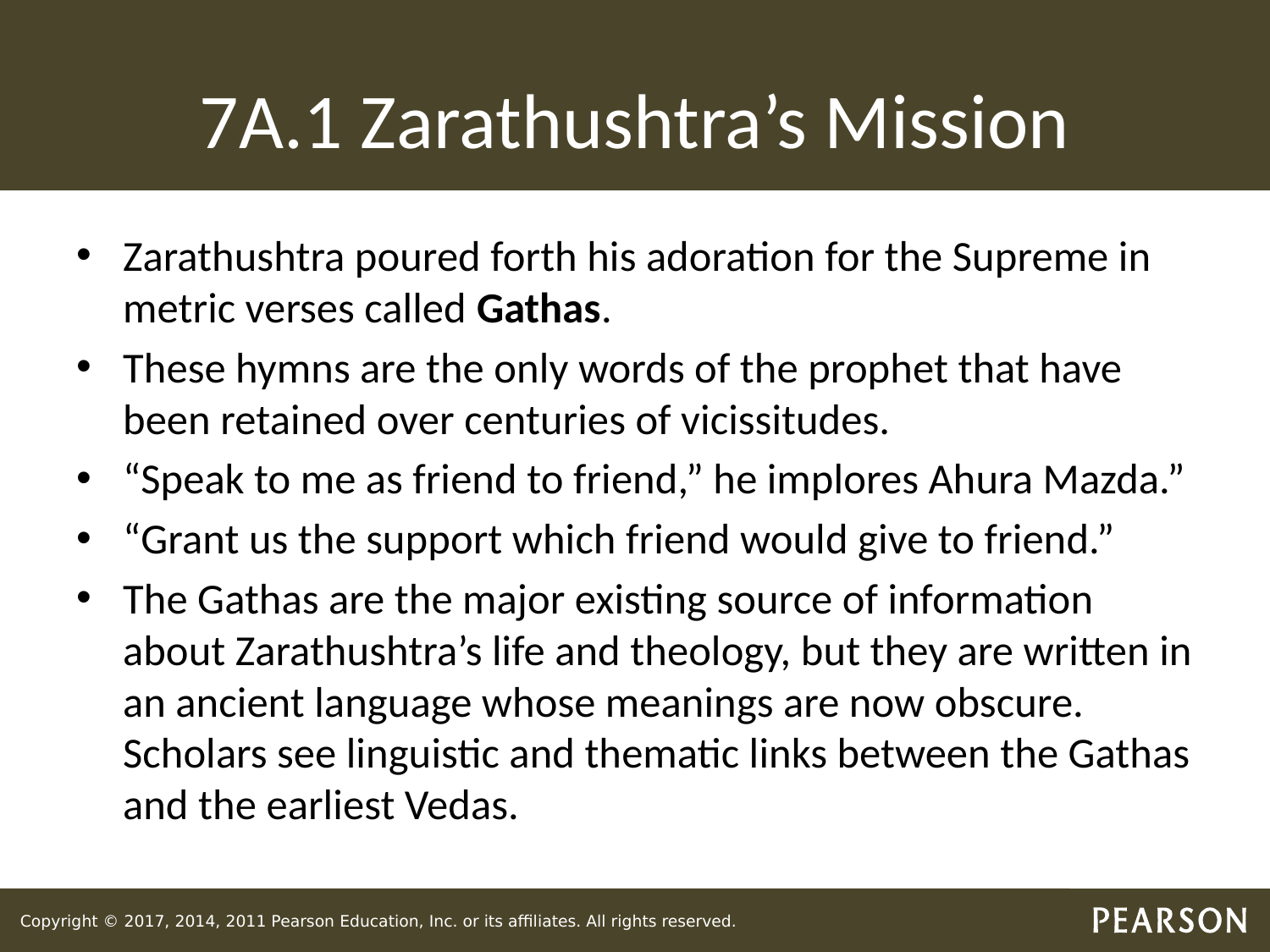

# 7A.1 Zarathushtra’s Mission
Zarathushtra poured forth his adoration for the Supreme in metric verses called Gathas.
These hymns are the only words of the prophet that have been retained over centuries of vicissitudes.
“Speak to me as friend to friend,” he implores Ahura Mazda.”
“Grant us the support which friend would give to friend.”
The Gathas are the major existing source of information about Zarathushtra’s life and theology, but they are written in an ancient language whose meanings are now obscure. Scholars see linguistic and thematic links between the Gathas and the earliest Vedas.